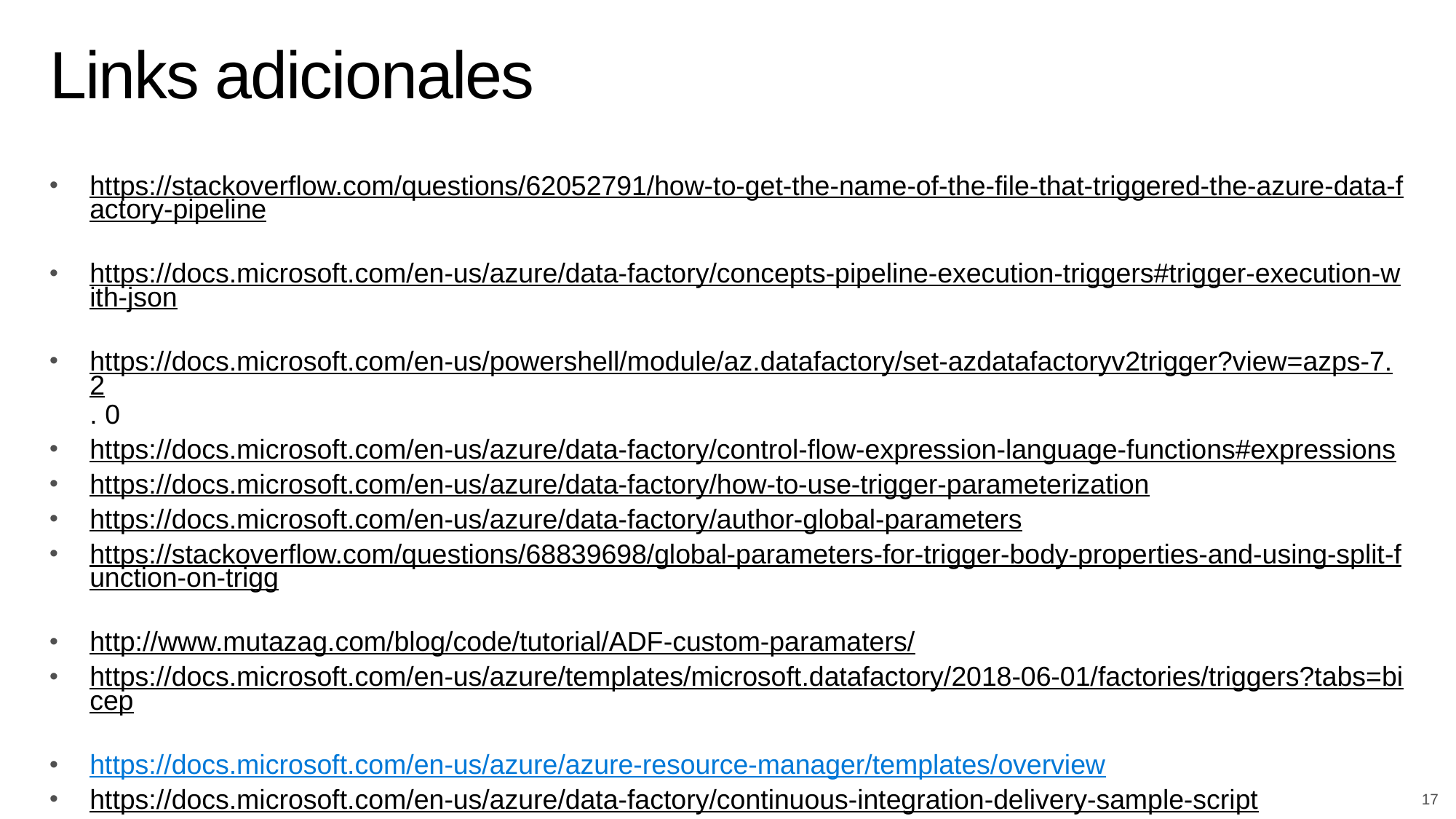

# Links adicionales
https://stackoverflow.com/questions/62052791/how-to-get-the-name-of-the-file-that-triggered-the-azure-data-factory-pipeline
https://docs.microsoft.com/en-us/azure/data-factory/concepts-pipeline-execution-triggers#trigger-execution-with-json
https://docs.microsoft.com/en-us/powershell/module/az.datafactory/set-azdatafactoryv2trigger?view=azps-7.2. 0
https://docs.microsoft.com/en-us/azure/data-factory/control-flow-expression-language-functions#expressions
https://docs.microsoft.com/en-us/azure/data-factory/how-to-use-trigger-parameterization
https://docs.microsoft.com/en-us/azure/data-factory/author-global-parameters
https://stackoverflow.com/questions/68839698/global-parameters-for-trigger-body-properties-and-using-split-function-on-trigg
http://www.mutazag.com/blog/code/tutorial/ADF-custom-paramaters/
https://docs.microsoft.com/en-us/azure/templates/microsoft.datafactory/2018-06-01/factories/triggers?tabs=bicep
https://docs.microsoft.com/en-us/azure/azure-resource-manager/templates/overview
https://docs.microsoft.com/en-us/azure/data-factory/continuous-integration-delivery-sample-script
17